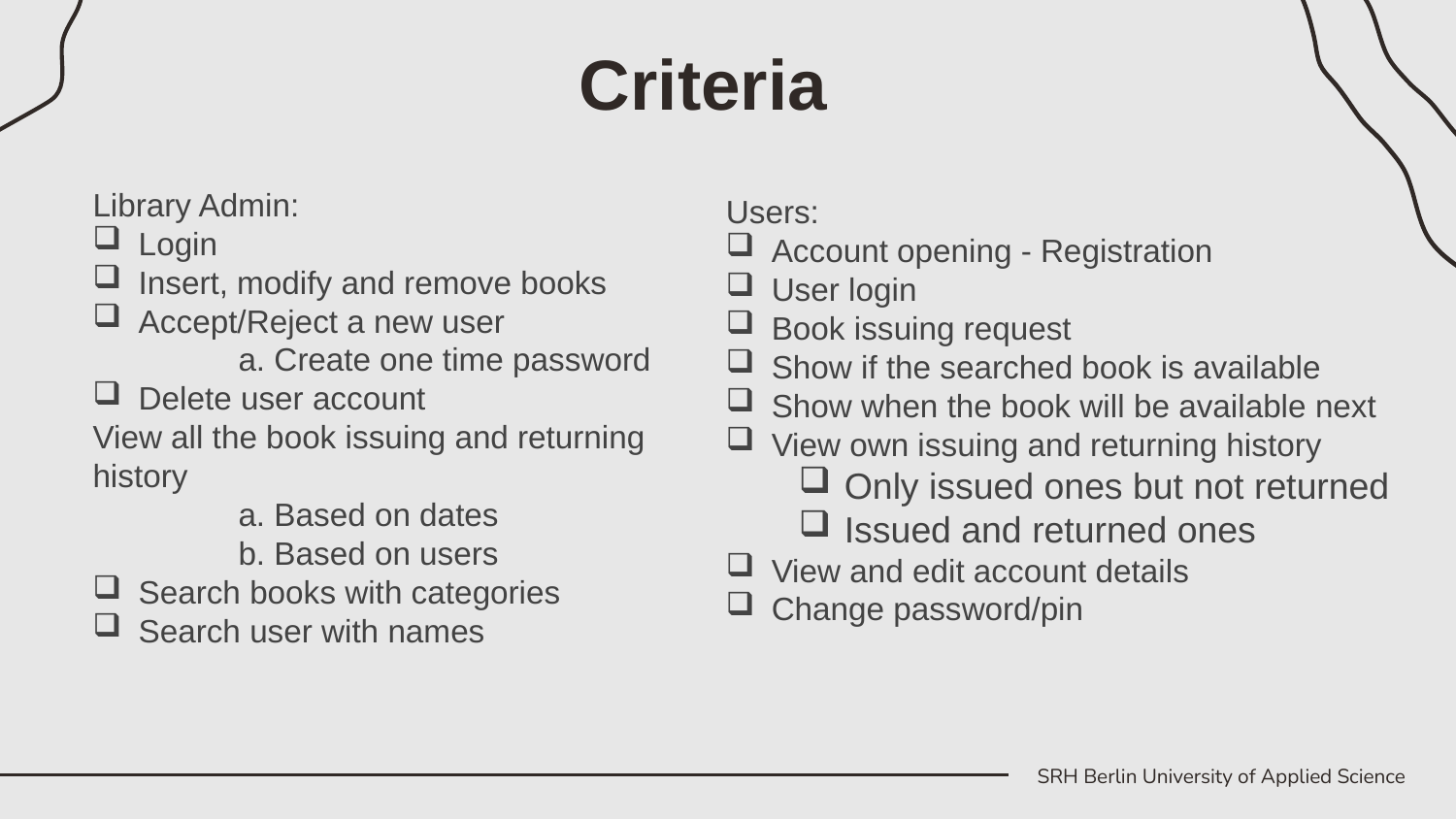

# Criteria
Library Admin:
Login
Insert, modify and remove books
Accept/Reject a new user
	a. Create one time password
Delete user account
View all the book issuing and returning history
	a. Based on dates
	b. Based on users
Search books with categories
Search user with names

Users:
Account opening - Registration
User login
Book issuing request
Show if the searched book is available
Show when the book will be available next
View own issuing and returning history
Only issued ones but not returned
Issued and returned ones
View and edit account details
Change password/pin

SRH Berlin University of Applied Science